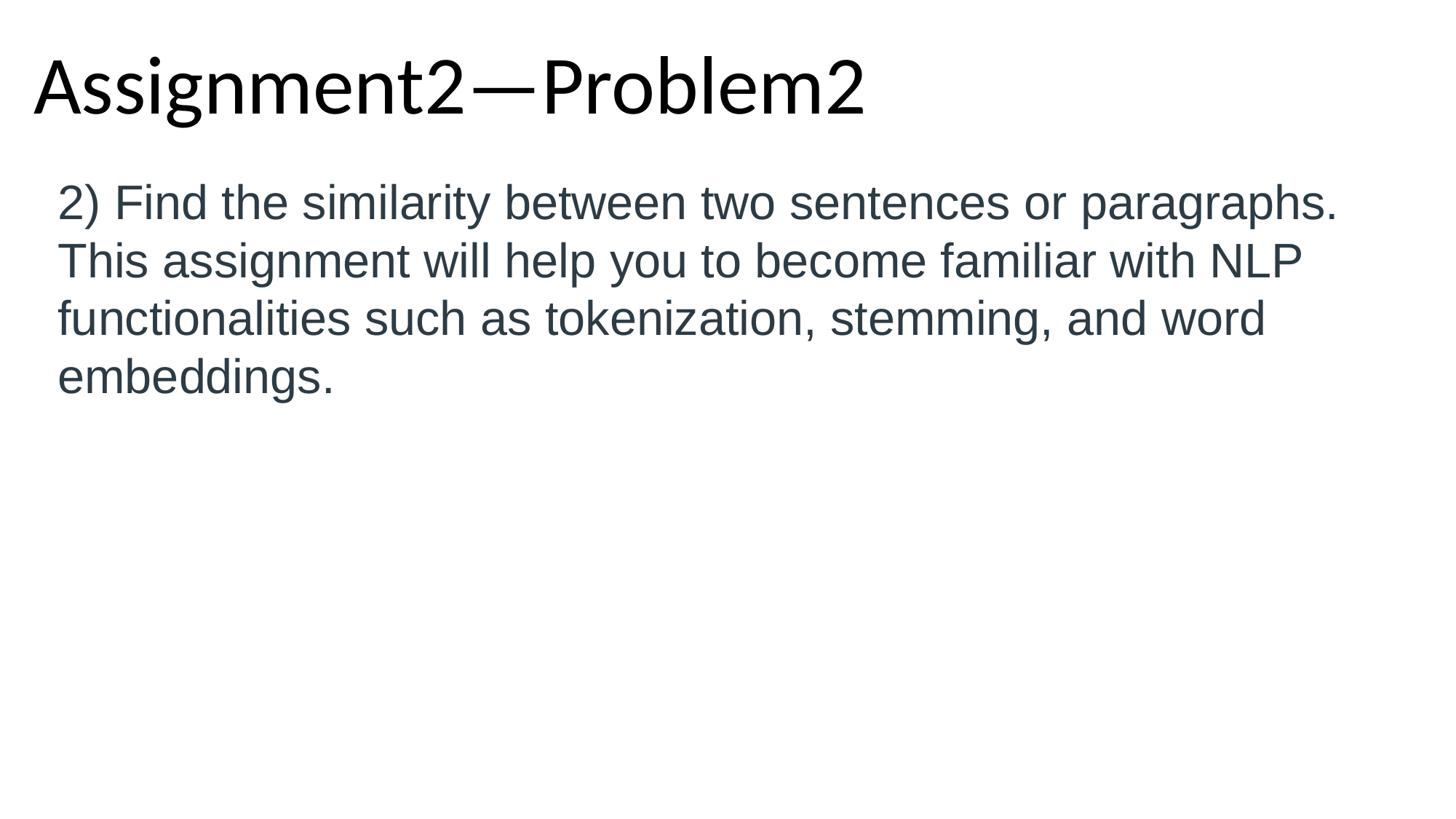

# Assignment2—Problem2
2) Find the similarity between two sentences or paragraphs. This assignment will help you to become familiar with NLP functionalities such as tokenization, stemming, and word embeddings.